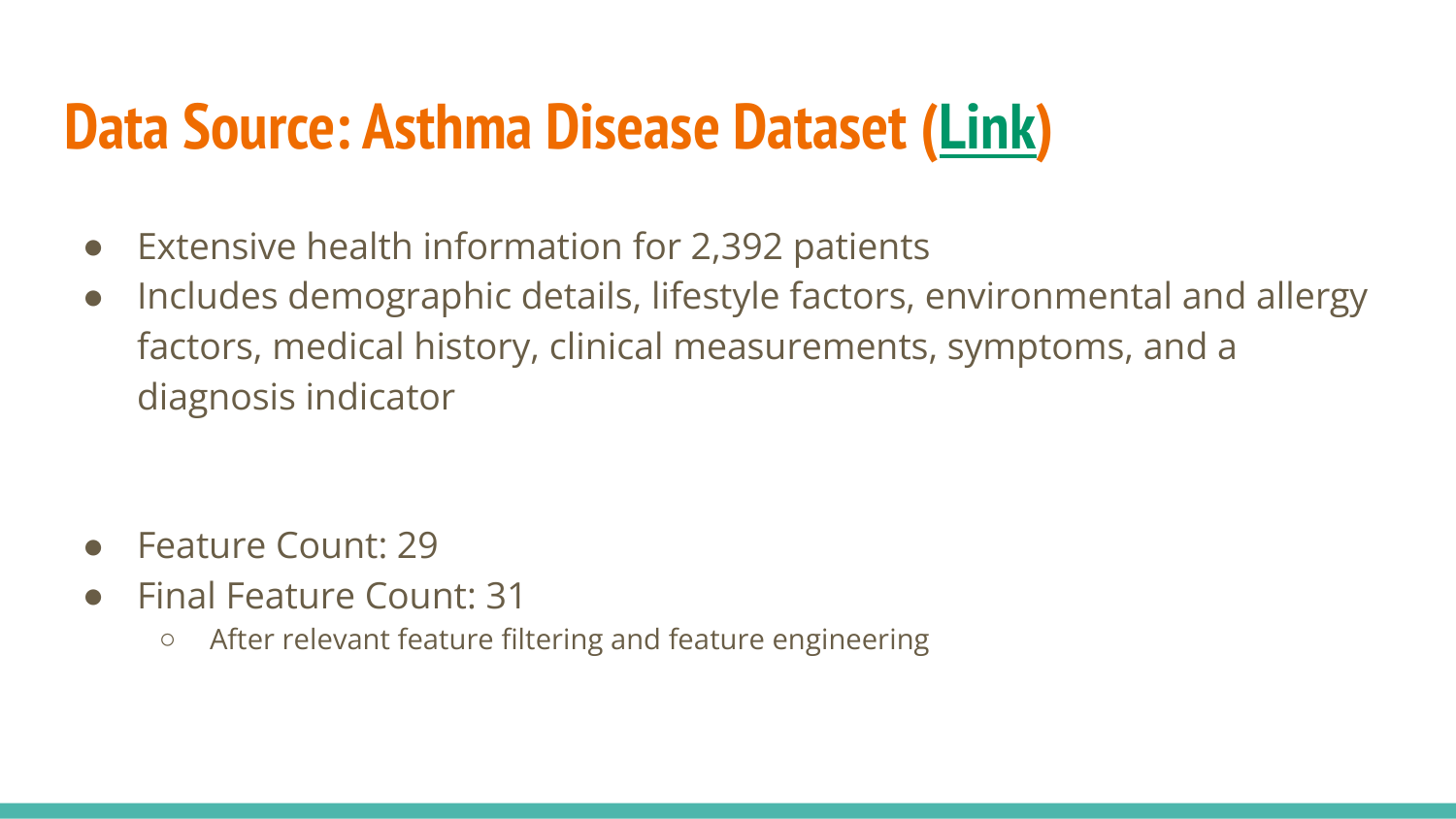

# Data Source: Asthma Disease Dataset (Link)
Extensive health information for 2,392 patients
Includes demographic details, lifestyle factors, environmental and allergy factors, medical history, clinical measurements, symptoms, and a diagnosis indicator

Feature Count: 29
Final Feature Count: 31
After relevant feature filtering and feature engineering